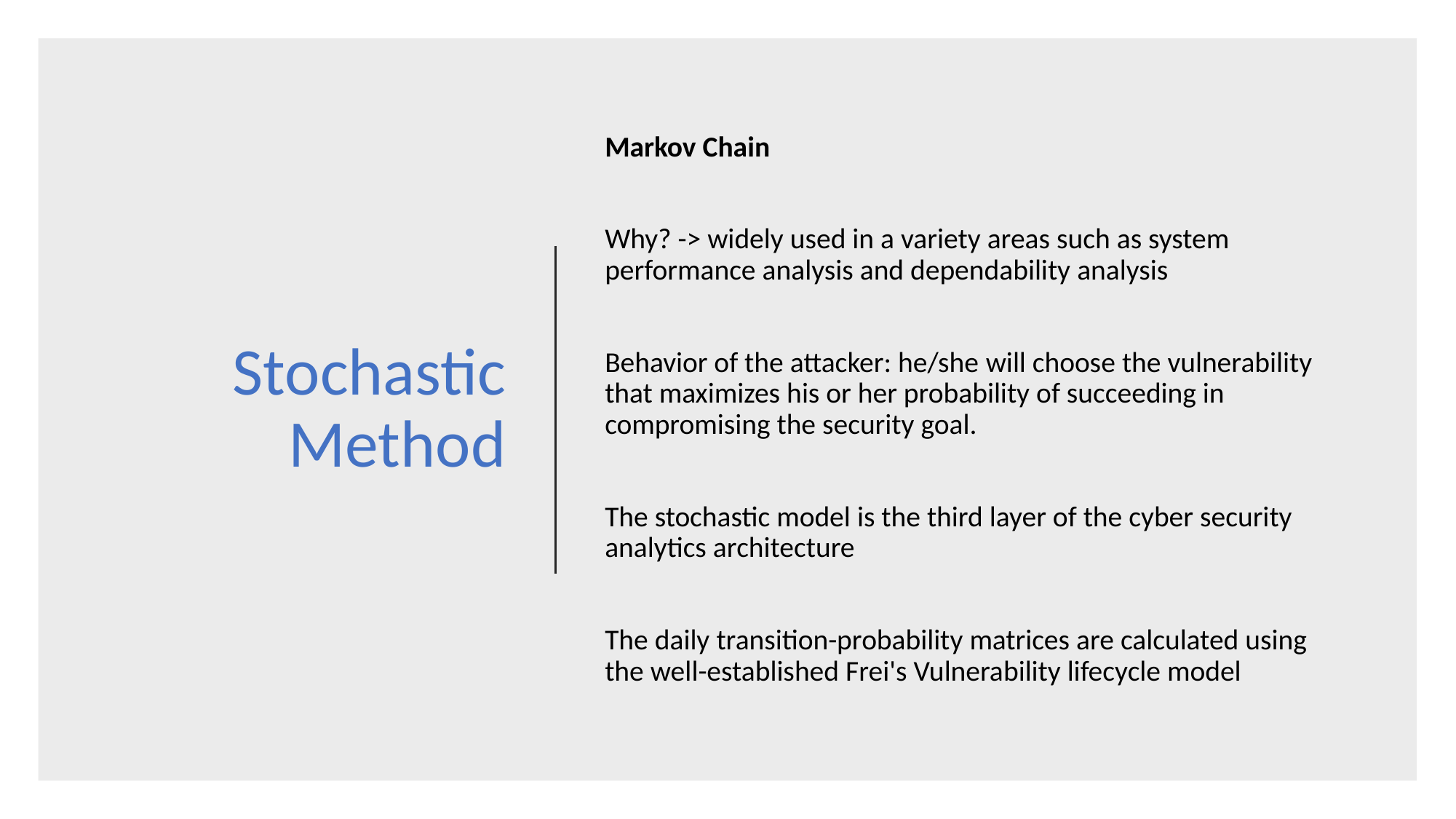

# Stochastic Method
Markov Chain

Why? -> widely used in a variety areas such as system performance analysis and dependability analysis

Behavior of the attacker: he/she will choose the vulnerability that maximizes his or her probability of succeeding in compromising the security goal.

The stochastic model is the third layer of the cyber security analytics architecture

The daily transition-probability matrices are calculated using the well-established Frei's Vulnerability lifecycle model